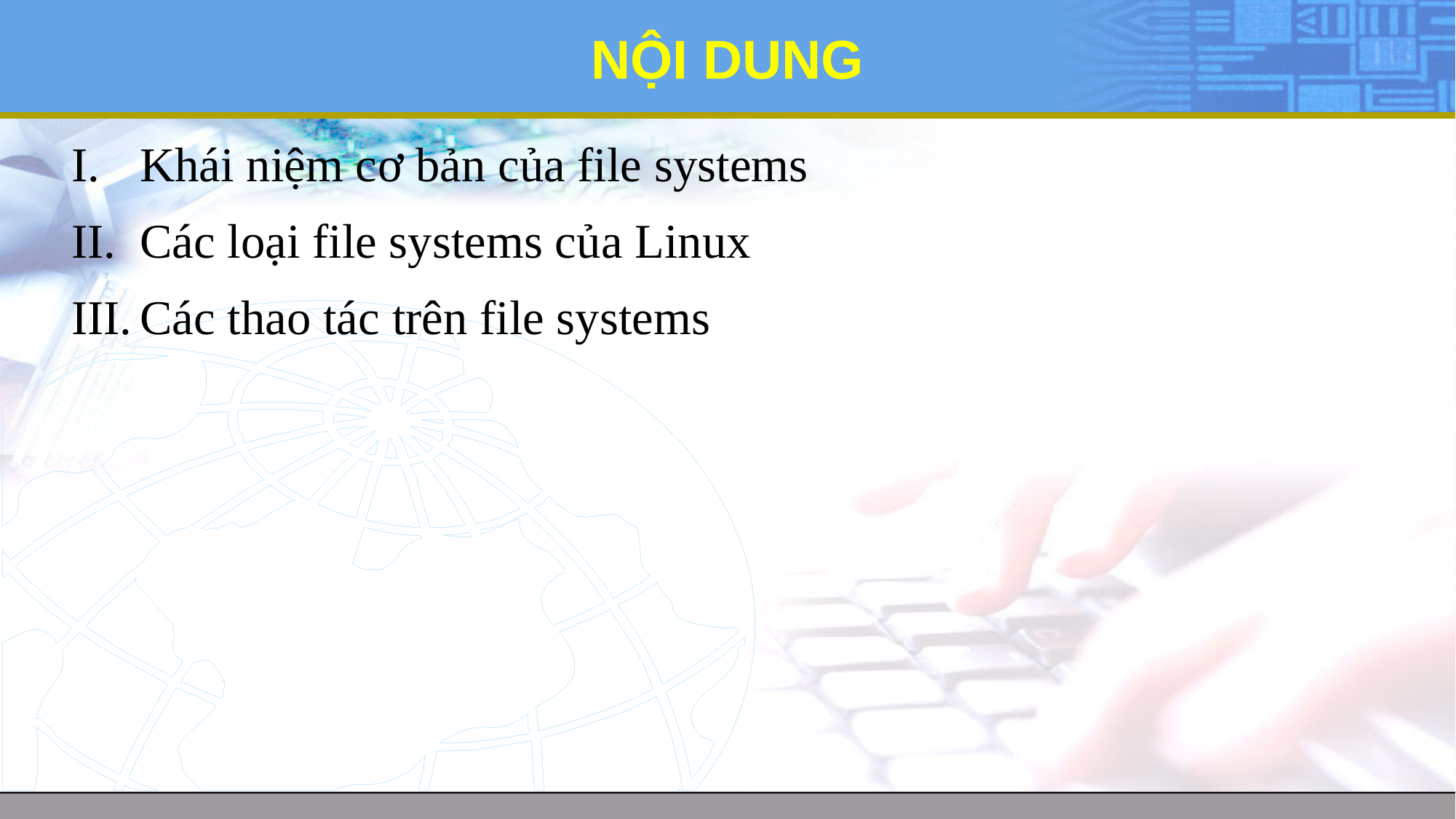

# NỘI DUNG
Khái niệm cơ bản của file systems
Các loại file systems của Linux
Các thao tác trên file systems